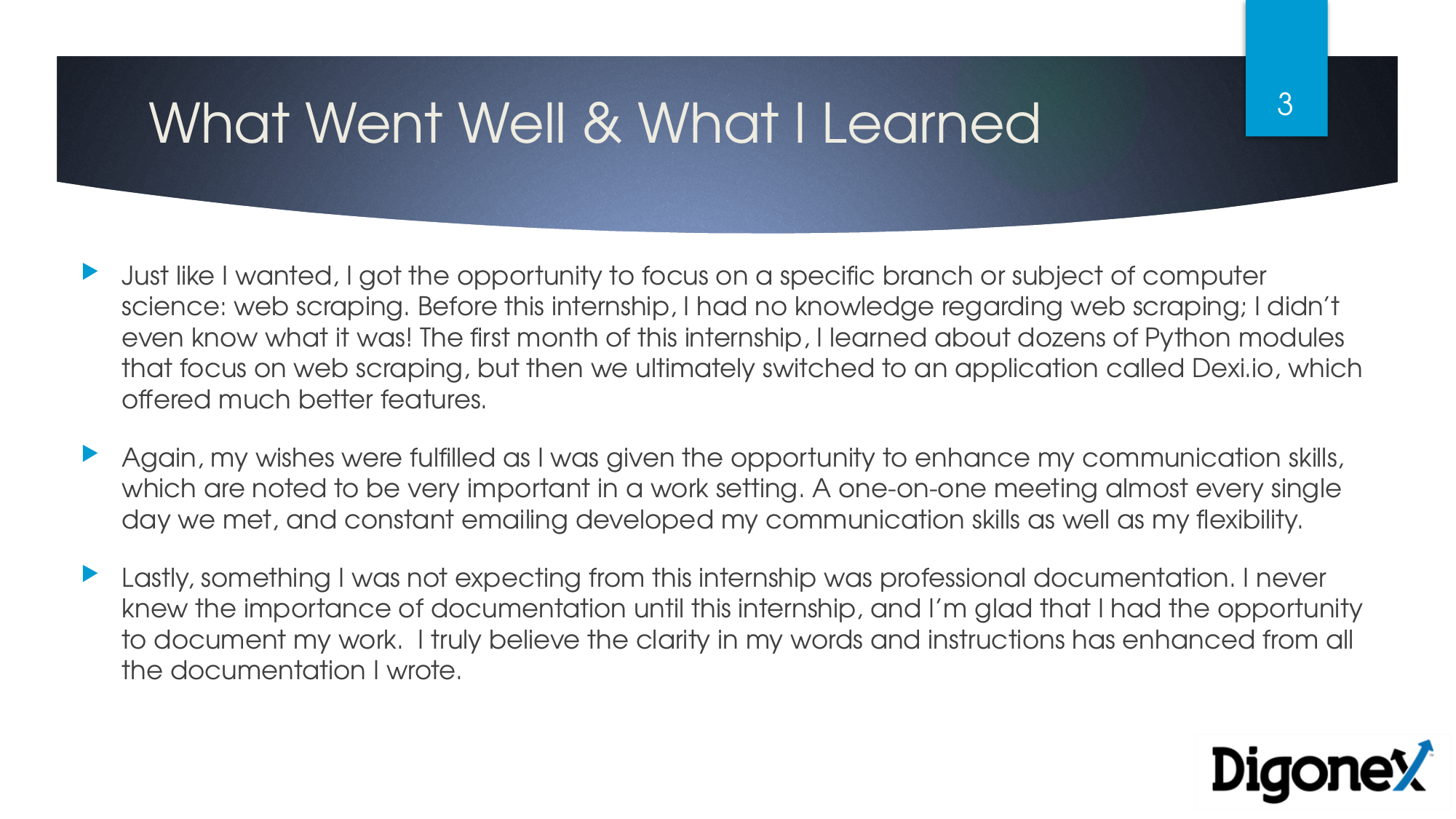

3
# What Went Well & What I Learned
Just like I wanted, I got the opportunity to focus on a specific branch or subject of computer science: web scraping. Before this internship, I had no knowledge regarding web scraping; I didn’t even know what it was! The first month of this internship, I learned about dozens of Python modules that focus on web scraping, but then we ultimately switched to an application called Dexi.io, which offered much better features.
Again, my wishes were fulfilled as I was given the opportunity to enhance my communication skills, which are noted to be very important in a work setting. A one-on-one meeting almost every single day we met, and constant emailing developed my communication skills as well as my flexibility.
Lastly, something I was not expecting from this internship was professional documentation. I never knew the importance of documentation until this internship, and I’m glad that I had the opportunity to document my work.  I truly believe the clarity in my words and instructions has enhanced from all the documentation I wrote.